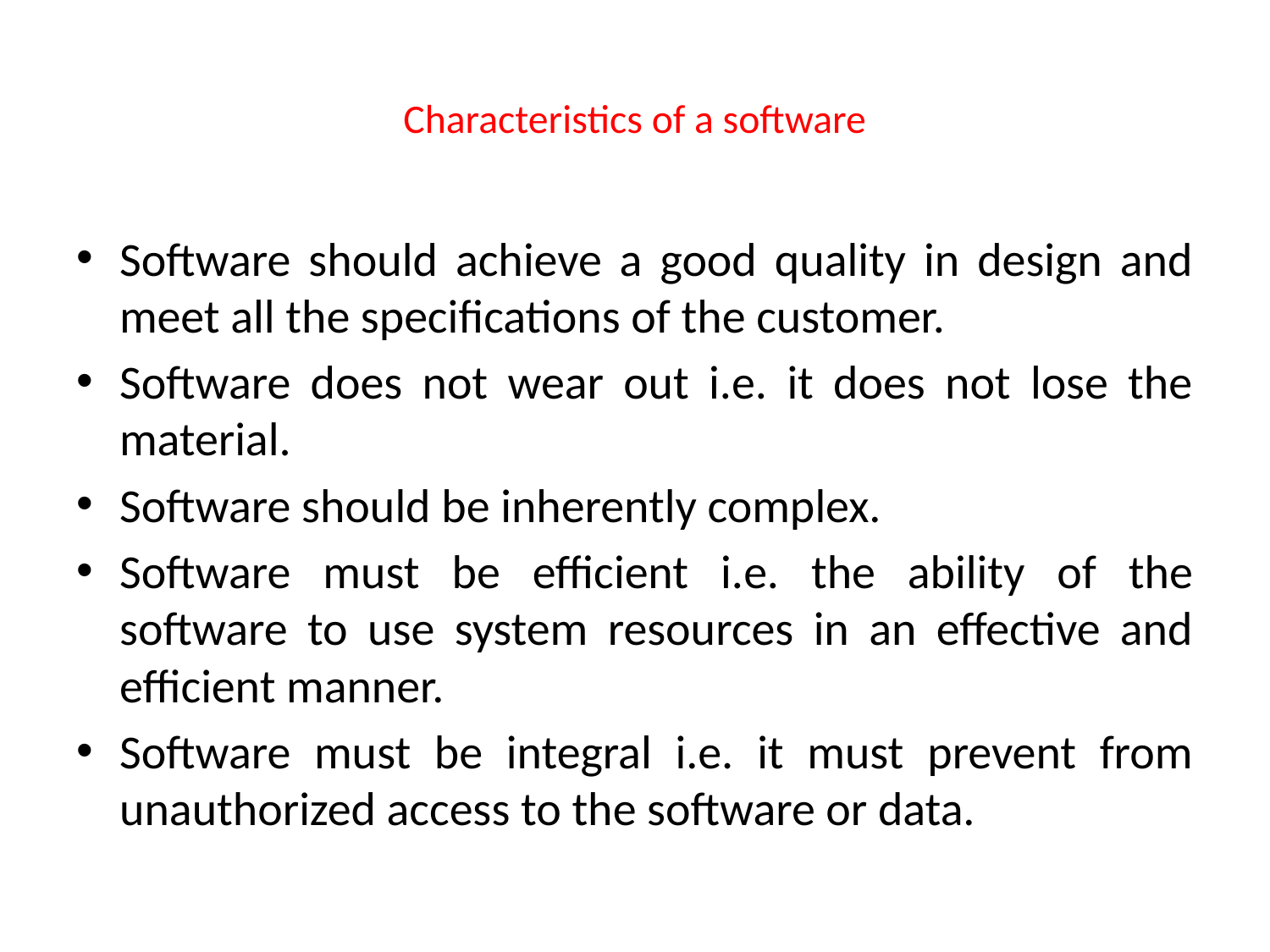

# Characteristics of a software
Software should achieve a good quality in design and meet all the specifications of the customer.
Software does not wear out i.e. it does not lose the material.
Software should be inherently complex.
Software must be efficient i.e. the ability of the software to use system resources in an effective and efficient manner.
Software must be integral i.e. it must prevent from unauthorized access to the software or data.